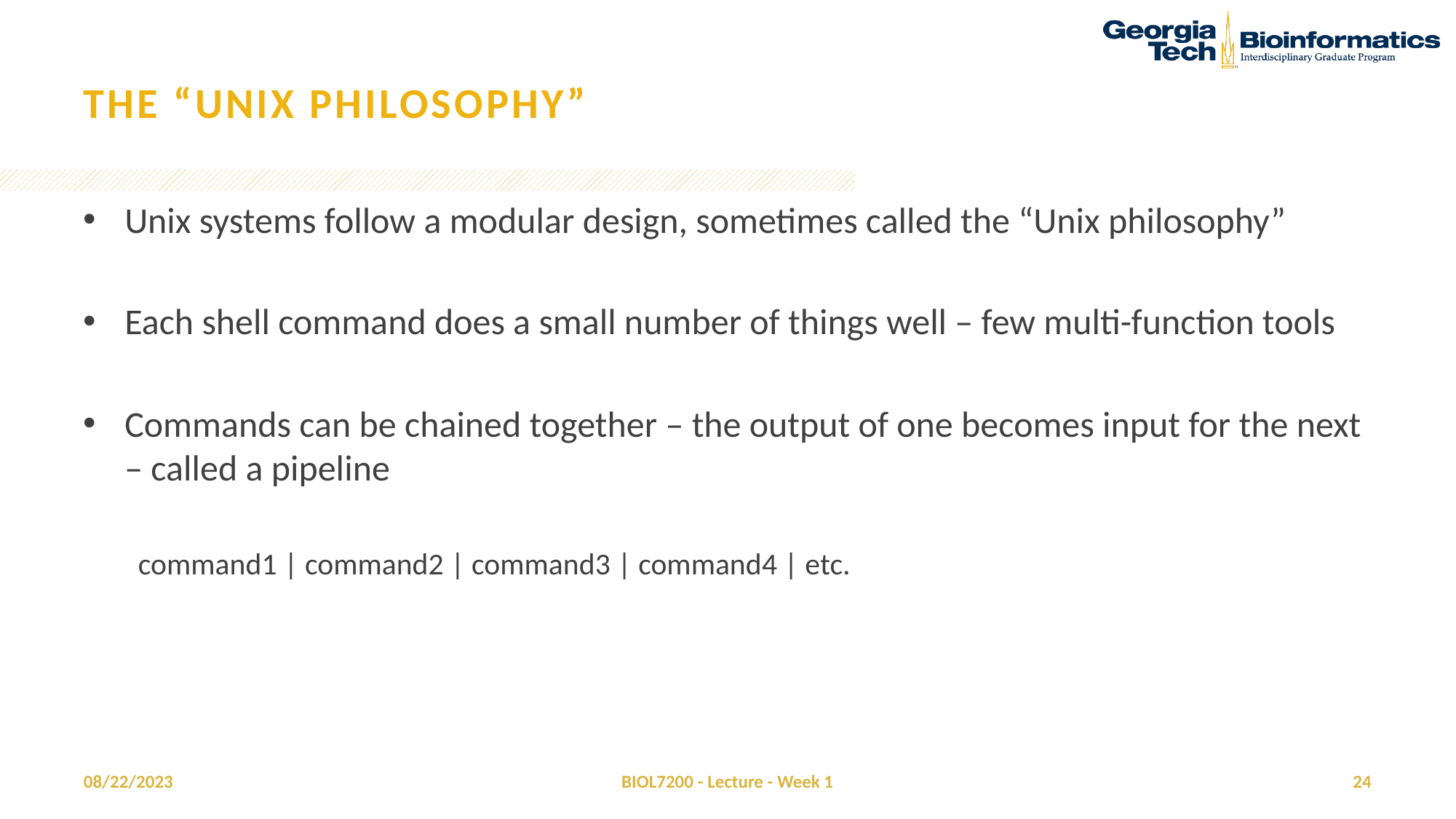

# The “unix philosophy”
Unix systems follow a modular design, sometimes called the “Unix philosophy”

Each shell command does a small number of things well – few multi-function tools

Commands can be chained together – the output of one becomes input for the next – called a pipeline

command1 | command2 | command3 | command4 | etc.

08/22/2023
BIOL7200 - Lecture - Week 1
24